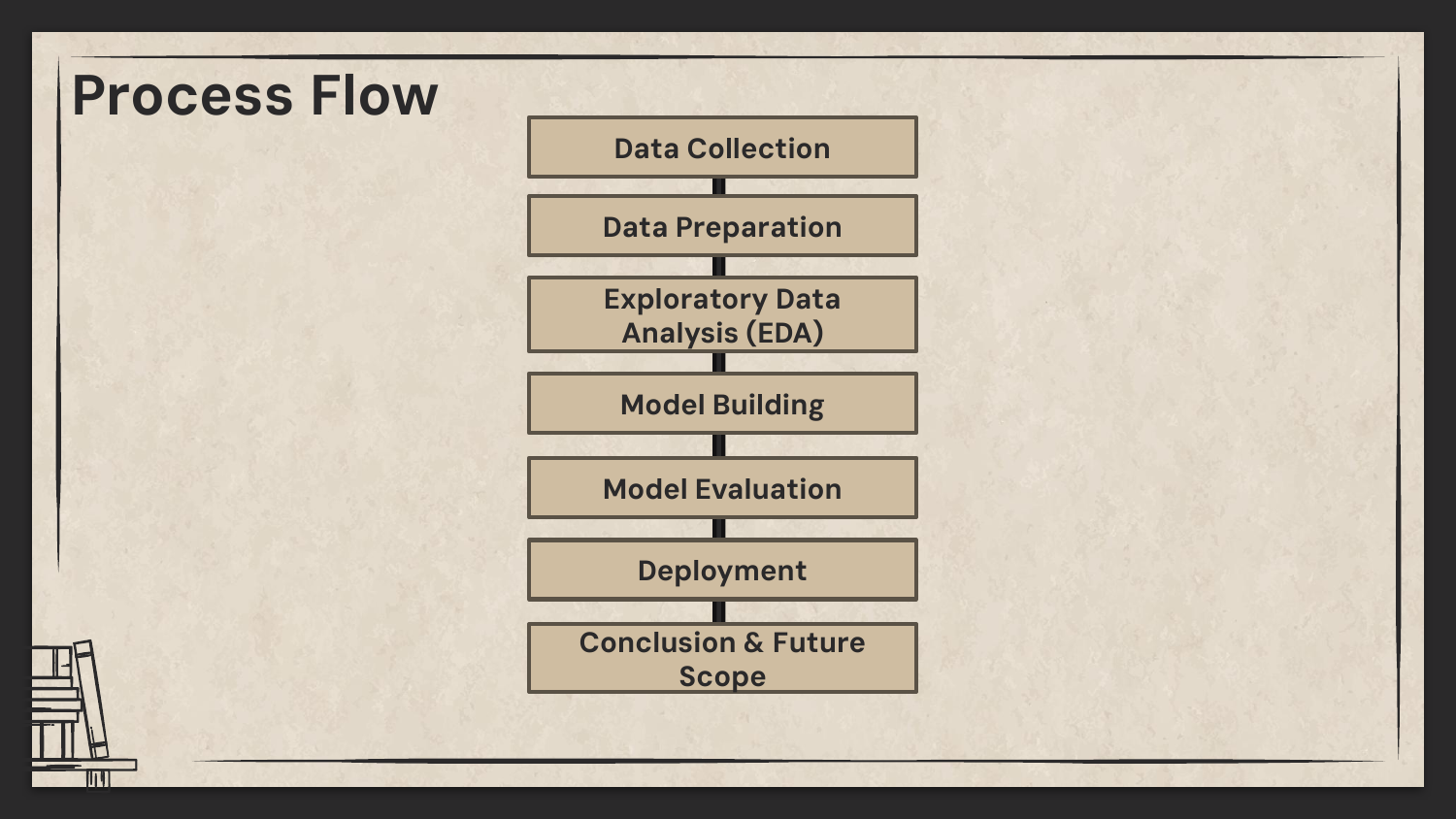

# Process Flow
Data Collection

Data Preparation
Exploratory Data Analysis (EDA)
Model Building
Model Evaluation
Deployment
Conclusion & Future Scope